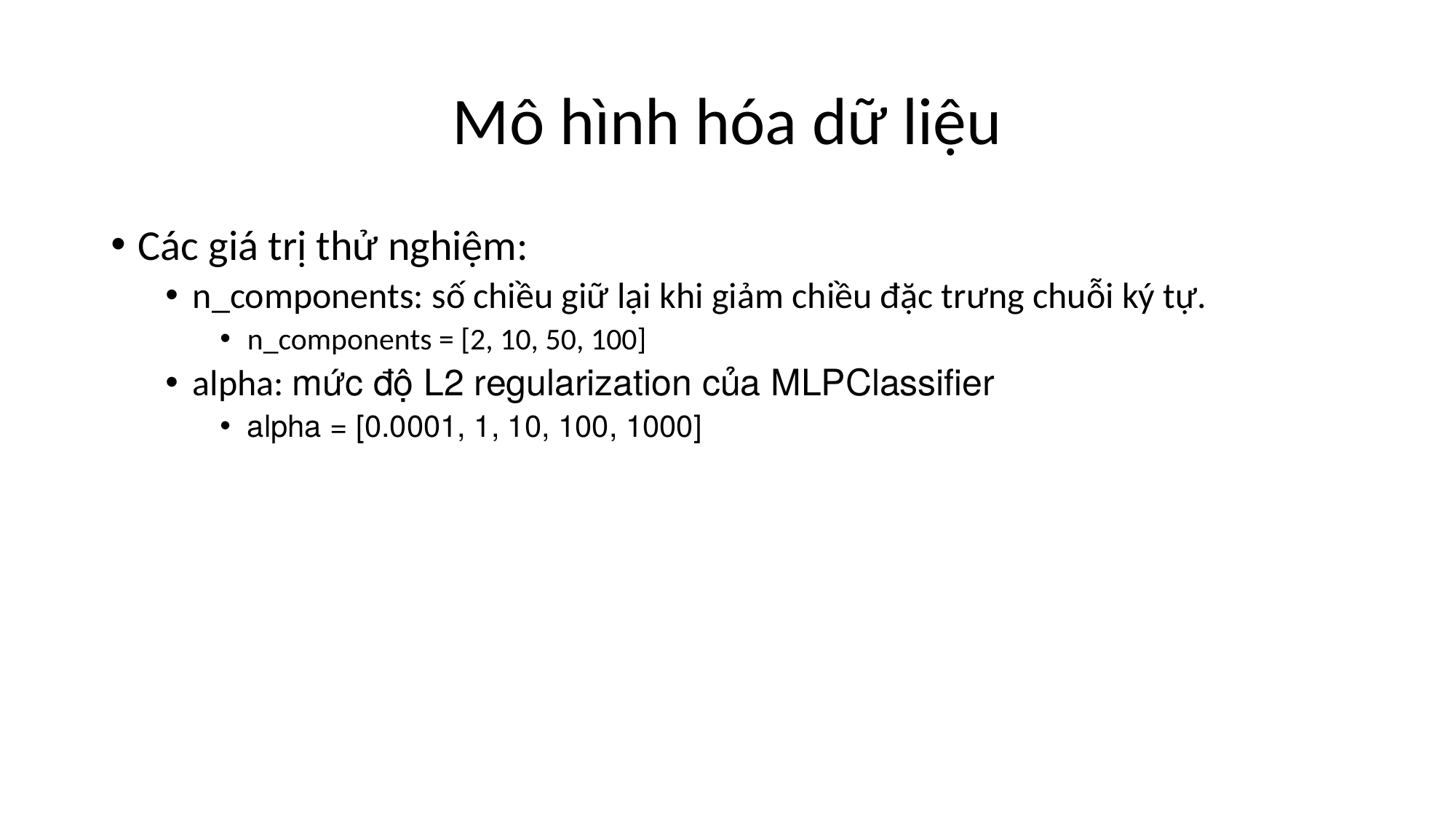

# Mô hình hóa dữ liệu
Các giá trị thử nghiệm:
n_components: số chiều giữ lại khi giảm chiều đặc trưng chuỗi ký tự.
n_components = [2, 10, 50, 100]
alpha: mức độ L2 regularization của MLPClassifier
alpha = [0.0001, 1, 10, 100, 1000]